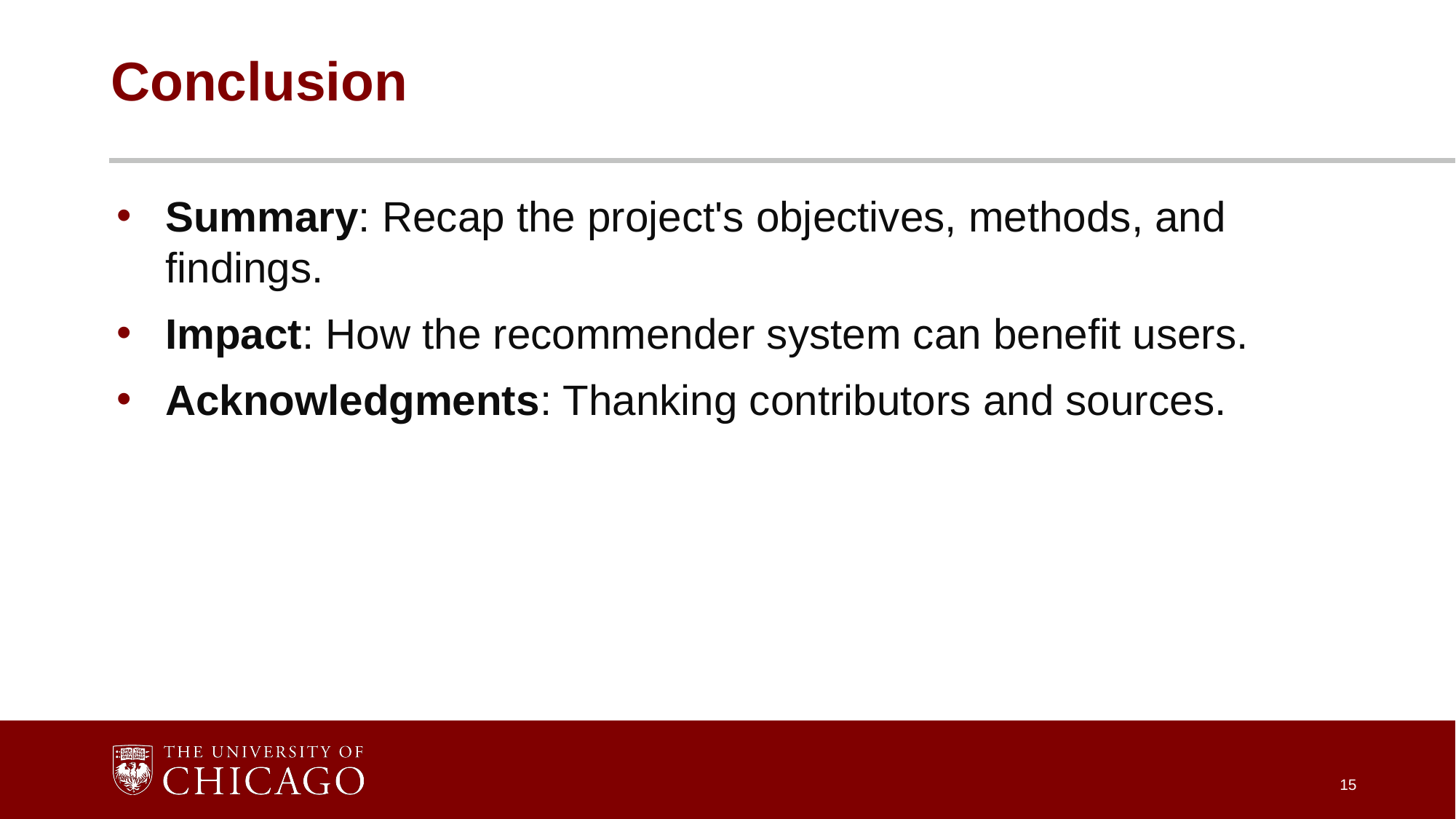

# Conclusion
Summary: Recap the project's objectives, methods, and findings.
Impact: How the recommender system can benefit users.
Acknowledgments: Thanking contributors and sources.
15